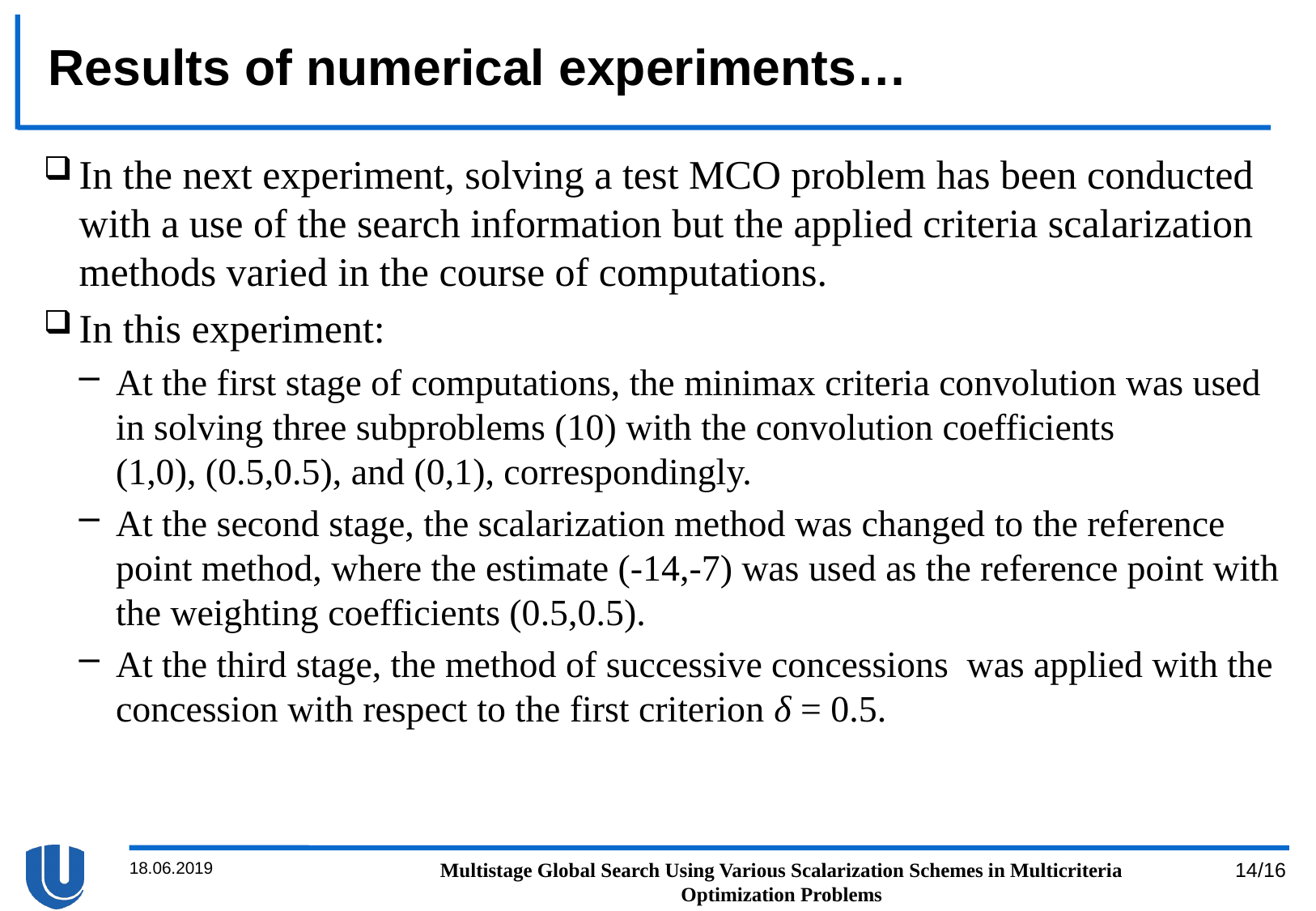

# Results of numerical experiments…
In the next experiment, solving a test MCO problem has been conducted with a use of the search information but the applied criteria scalarization methods varied in the course of computations.
In this experiment:
At the first stage of computations, the minimax criteria convolution was used in solving three subproblems (10) with the convolution coefficients
(1,0), (0.5,0.5), and (0,1), correspondingly.
At the second stage, the scalarization method was changed to the reference point method, where the estimate (-14,-7) was used as the reference point with the weighting coefficients (0.5,0.5).
At the third stage, the method of successive concessions  was applied with the concession with respect to the first criterion δ = 0.5.
18.06.2019
Multistage Global Search Using Various Scalarization Schemes in Multicriteria Optimization Problems
14/16